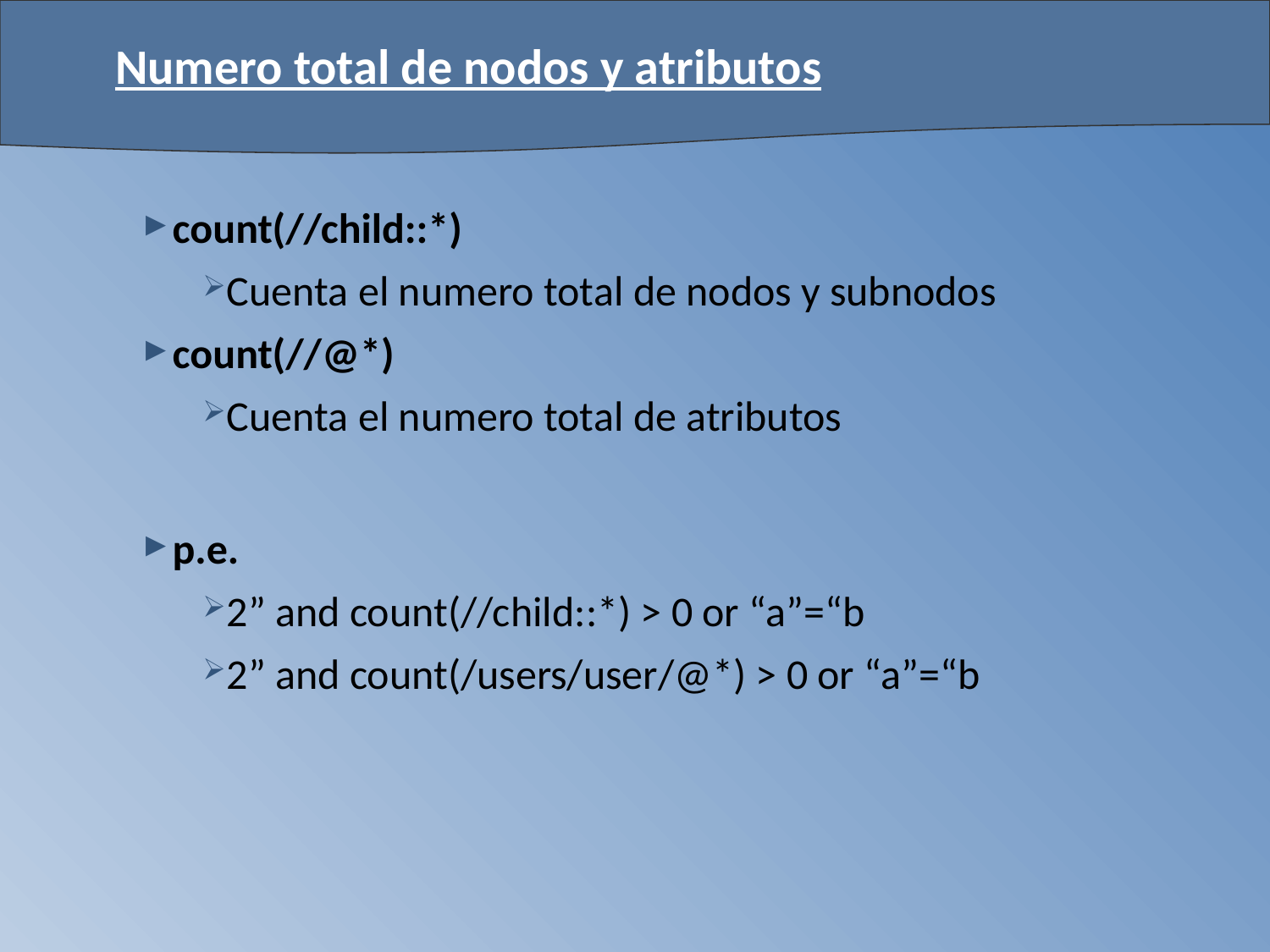

# Numero total de nodos y atributos
count(//child::*)
Cuenta el numero total de nodos y subnodos
count(//@*)
Cuenta el numero total de atributos

p.e.
2” and count(//child::*) > 0 or “a”=“b
2” and count(/users/user/@*) > 0 or “a”=“b